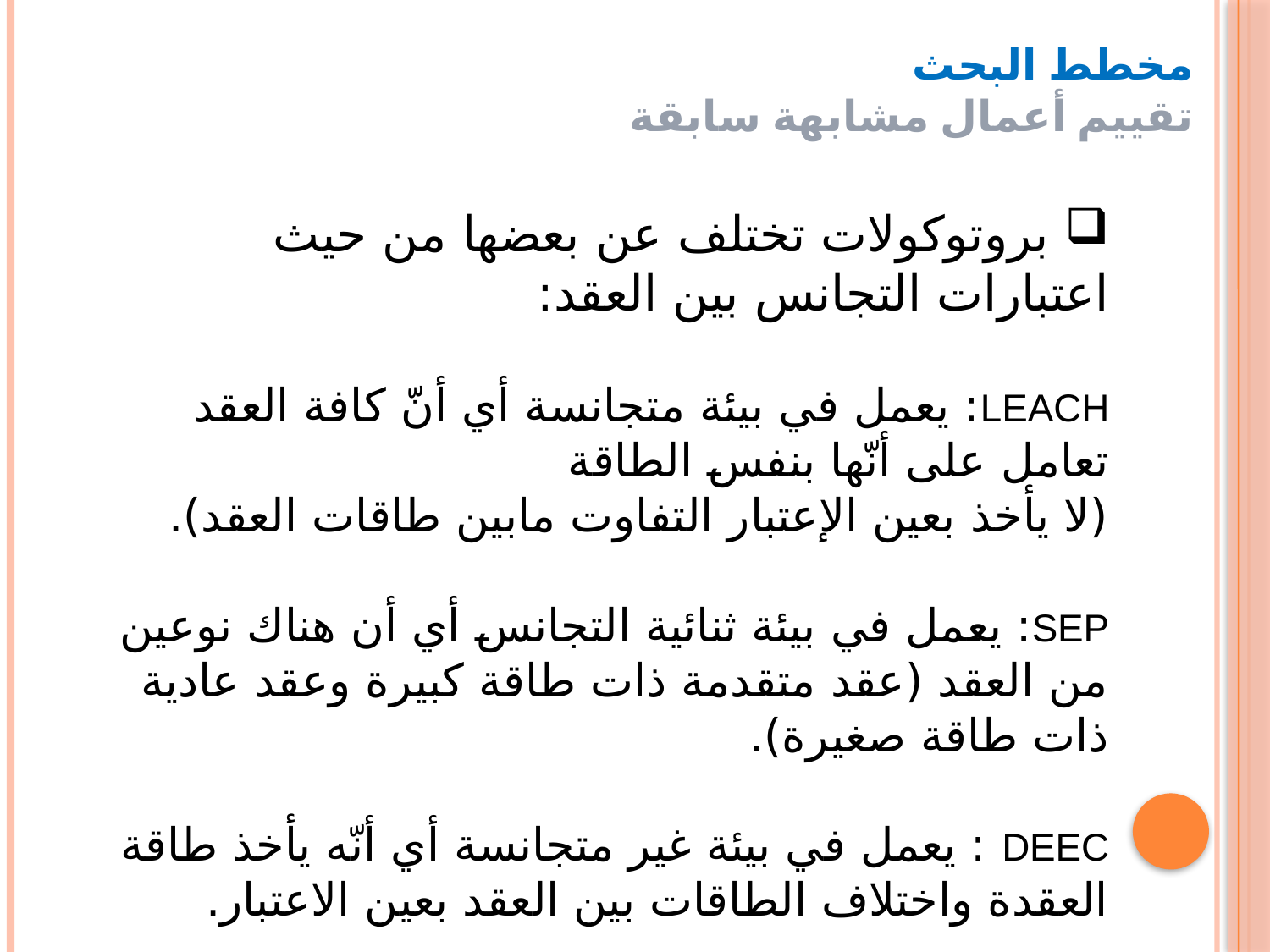

# مخطط البحث تقييم أعمال مشابهة سابقة
 بروتوكولات تختلف عن بعضها من حيث اعتبارات التجانس بين العقد:

LEACH: يعمل في بيئة متجانسة أي أنّ كافة العقد تعامل على أنّها بنفس الطاقة
	(لا يأخذ بعين الإعتبار التفاوت مابين طاقات العقد).

SEP: يعمل في بيئة ثنائية التجانس أي أن هناك نوعين من العقد (عقد متقدمة ذات طاقة كبيرة وعقد عادية ذات طاقة صغيرة).

DEEC : يعمل في بيئة غير متجانسة أي أنّه يأخذ طاقة العقدة واختلاف الطاقات بين العقد بعين الاعتبار.